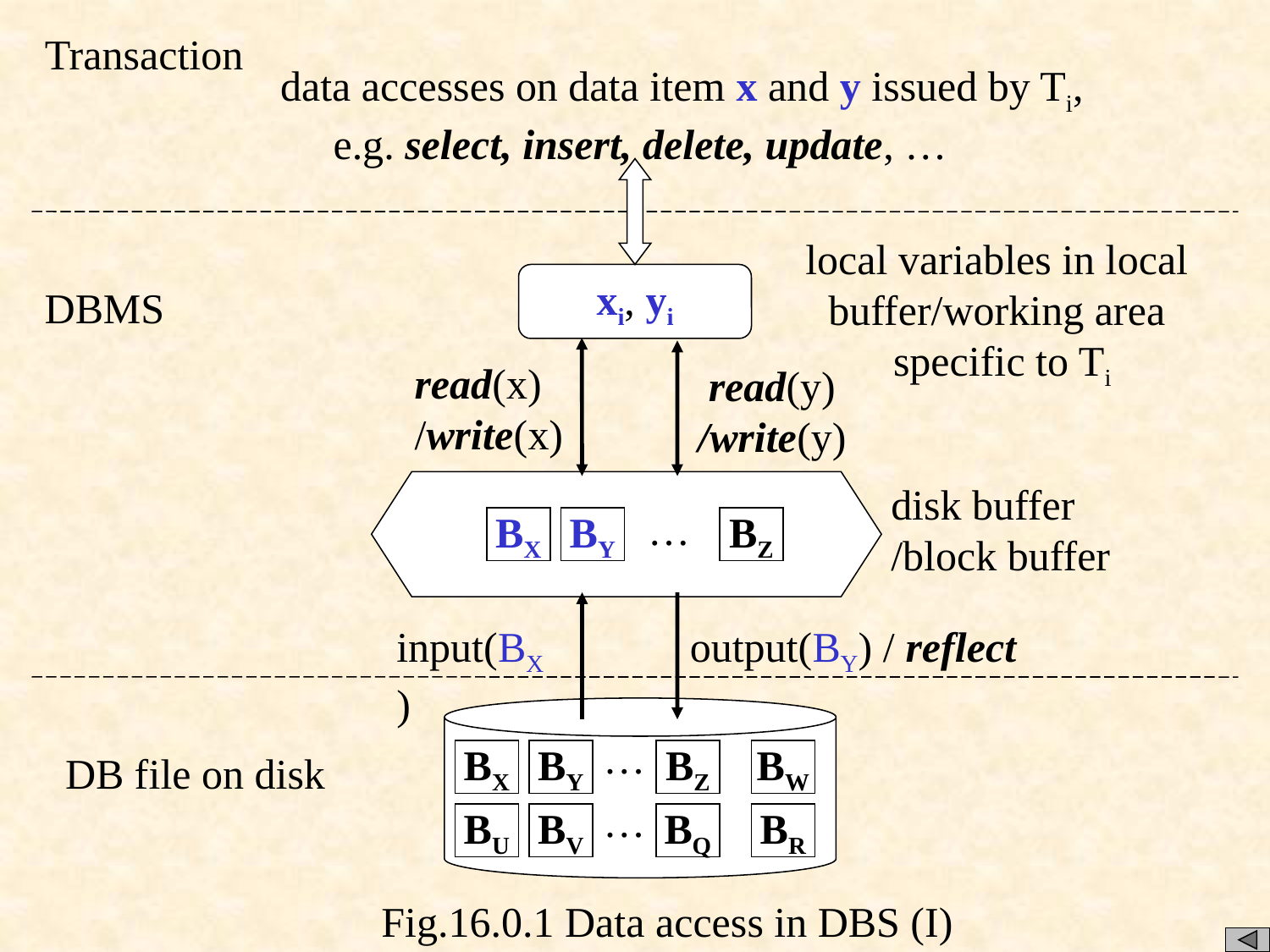

Transaction
 data accesses on data item x and y issued by Ti,
      e.g. select, insert, delete, update, …

local variables in local buffer/working area
 specific to Ti
xi, yi
DBMS

read(x)
/write(x)
 read(y)
/write(y)

disk buffer
/block buffer
…
BX
BY
BZ

input(BX)
output(BY) / reflect

…
DB file on disk
BX
BY
BZ
BW
…
BU
BV
BQ
BR
Fig.16.0.1 Data access in DBS (I)
10